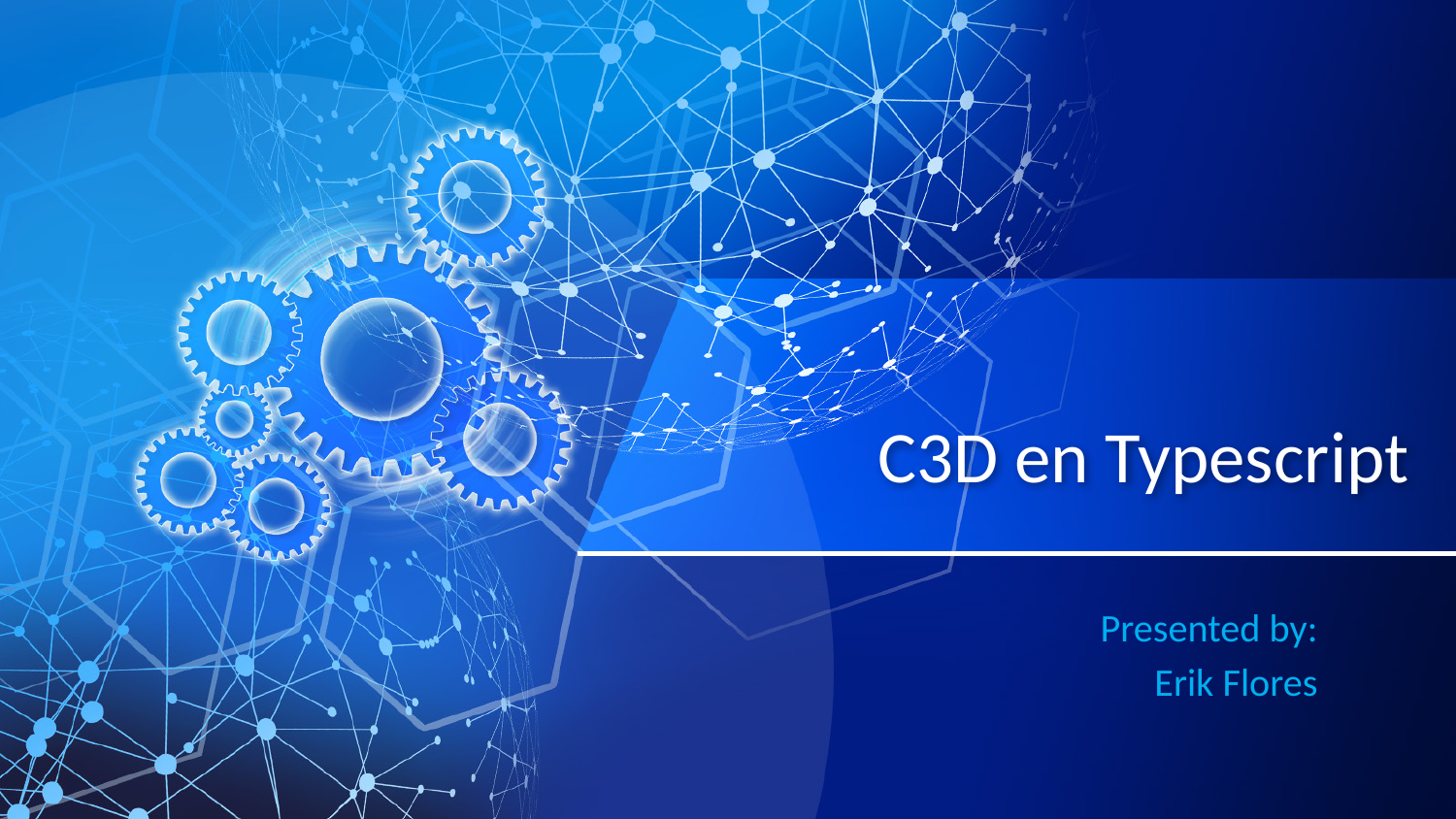

# C3D en Typescript
Presented by:
Erik Flores